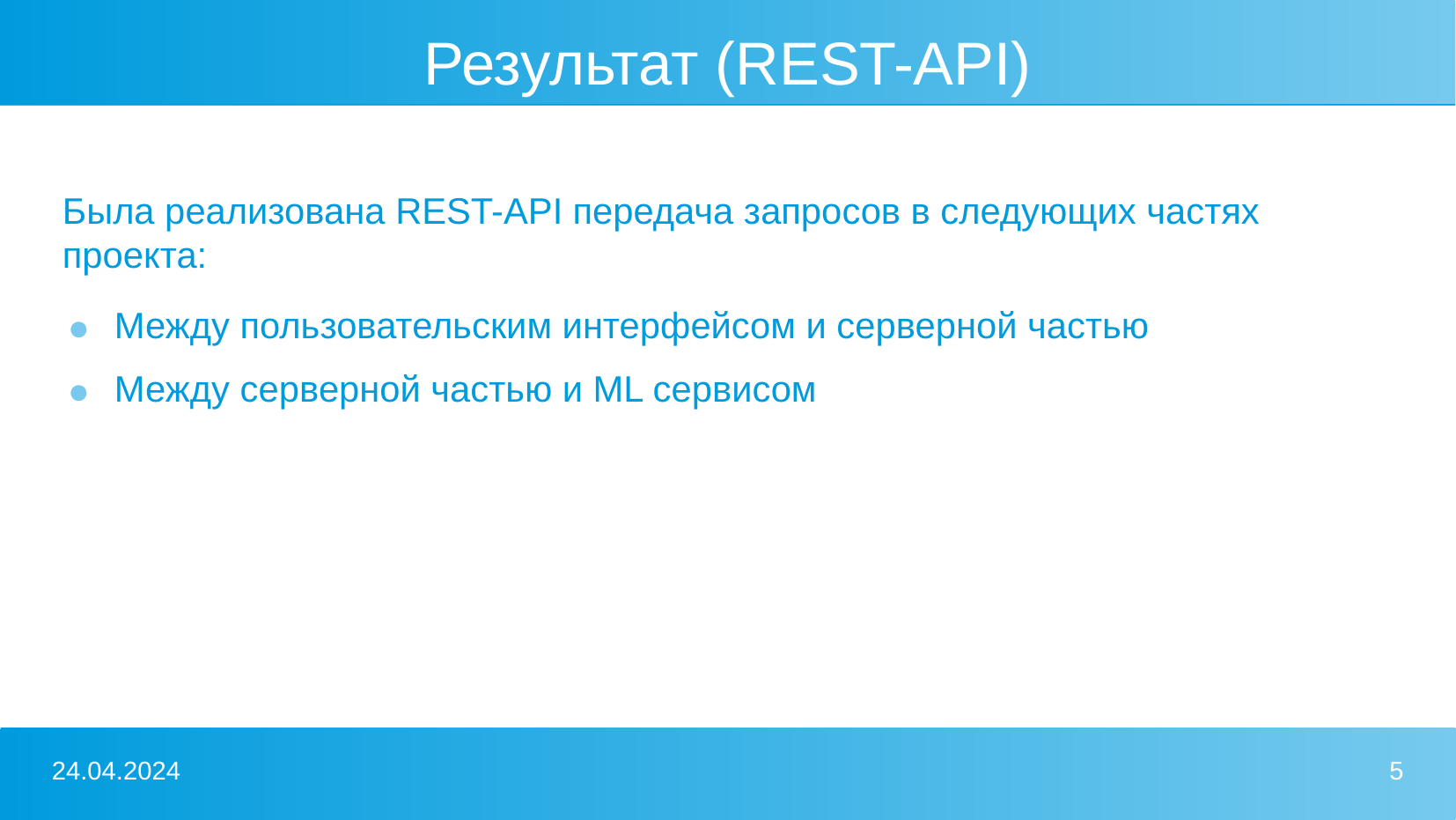

# Результат (REST-API)
Была реализована REST-API передача запросов в следующих частях проекта:
Между пользовательским интерфейсом и серверной частью
Между серверной частью и ML сервисом
24.04.2024
5